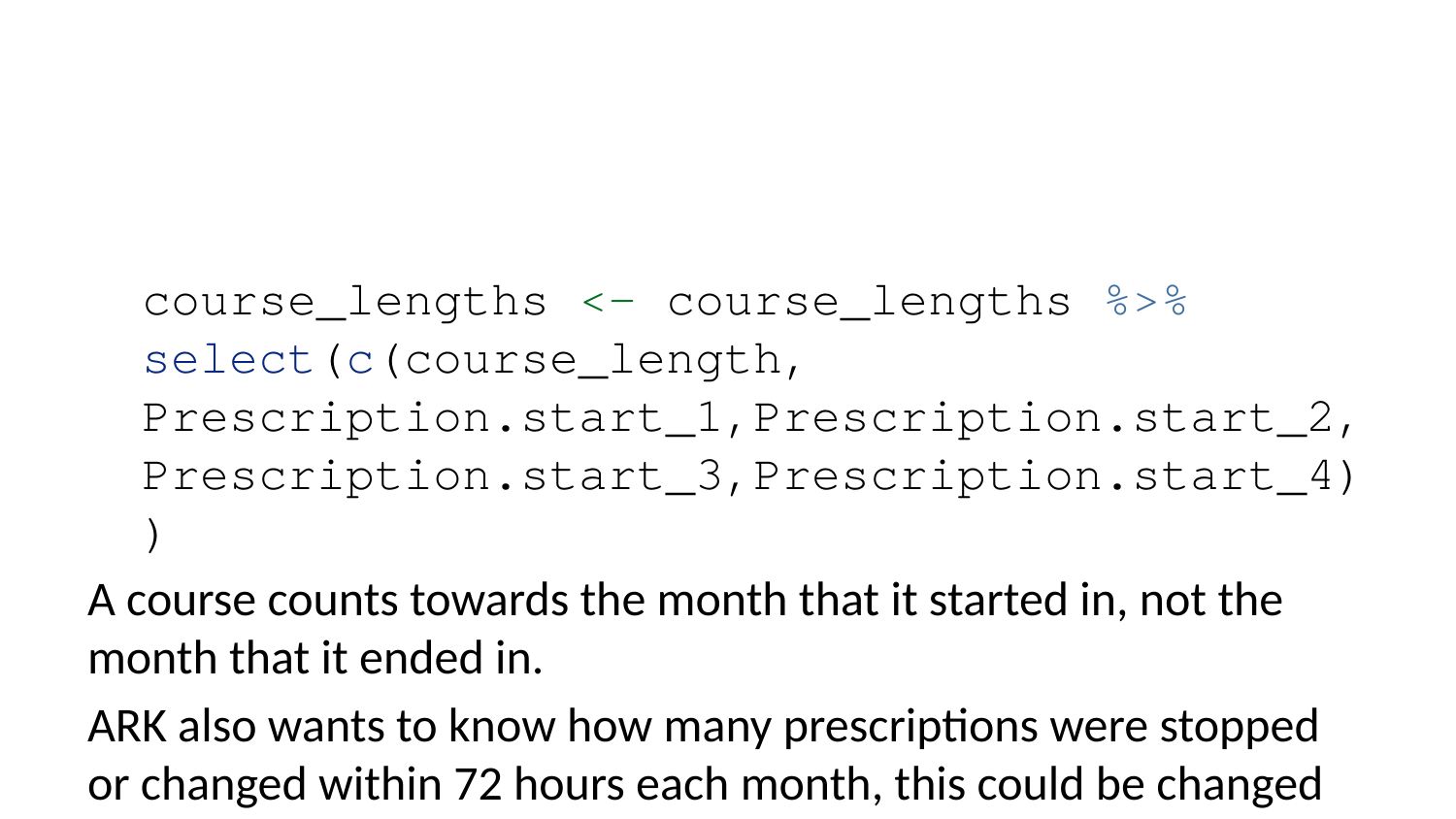

course_lengths <- course_lengths %>%  select(c(course_length, Prescription.start_1,Prescription.start_2,Prescription.start_3,Prescription.start_4))
A course counts towards the month that it started in, not the month that it ended in.
ARK also wants to know how many prescriptions were stopped or changed within 72 hours each month, this could be changed to weekly or even hourly if we so desired.
#floor all rx dates so they are organised by month.
#then count the number in each month
rx_in_month <- select(Clean_Data, c(Prescription.start,Prescription_Length))
rx_in_month$Prescription.start <- floor_date(rx_in_month$Prescription.start, "month")
rx_in_month <- rx_in_month %>%  group_by(Prescription.start) %>%  count(Prescription.start)
#do the same as above, but then look for only the rx under 72hrs
rx_under_month <- select(Clean_Data, c(Prescription.start,Prescription_Length))
rx_under_month$Prescription.start <- (floor_date(rx_under_month$Prescription.start, "month"))
rx_under_month <- rx_under_month %>% mutate(short_rx = Prescription_Length <= 72)
rx_under_month <- rx_under_month %>%
  filter(short_rx == TRUE)
rx_under_month <- rx_under_month %>%  group_by(Prescription.start)  %>%  count(short_rx)
#then divide the short rx by total rx
percent_in_month <- data.frame(rx_in_month$Prescription.start) %>%  mutate(percent_short = rx_under_month$n/rx_in_month$n *100)
We can then select for people who only had one prescription and whether that was stopped in 72 hours or less; / total course was less than 72 hours
stopped_less_72 <- filter(single_rx, Prescription_Length_1 <= 72)
percent_stopped_72 <- nrow(stopped_less_72) / nrow(ark_results) *100
Now we want to see the previous result broken down by week
rx_under_week_stopped <- select(single_rx, c(Prescription.start_1,Prescription_Length_1,Route_1))
rx_under_week_stopped$Prescription.start_1 <-
  (floor_date(rx_under_week_stopped$Prescription.start_1, "week"))
rx_under_week_stopped <- rx_under_week_stopped %>% mutate(short_rx = Prescription_Length_1 <= 72)
rx_under_week_stopped <- rx_under_week_stopped %>%
  filter(short_rx == TRUE)
rx_under_week_stopped <- rx_under_week_stopped %>%  group_by(Prescription.start_1)  %>%  count(short_rx)
Then we can find the total number of courses each week
rx_in_week <- select(Clean_Data, c(Prescription.start,Prescription_Length,Route))
rx_in_week$Prescription.start <- floor_date(rx_in_week$Prescription.start, "week")
rx_in_week <- rx_in_week %>%  group_by(Prescription.start) %>%  count(Prescription.start)
Then compare them against each other
percent_in_week_stopped <- data.frame(rx_in_week$Prescription.start) %>%  mutate(percent_short = rx_under_week_stopped$n/rx_in_week$n *100)
Same as above but only select IV antibiotics
rx_under_week_stopped_IV <- select(single_rx, c(Prescription.start_1,Prescription_Length_1,Route_1))
rx_under_week_stopped_IV <- rx_under_week_stopped_IV %>%  filter(Route_1 =="Intravenous" )
rx_under_week_stopped_IV$Prescription.start_1 <-
  (floor_date(rx_under_week_stopped_IV$Prescription.start_1, "week"))
rx_under_week_stopped_IV <- rx_under_week_stopped_IV %>% mutate(short_rx = Prescription_Length_1 <= 72)
rx_under_week_stopped_IV <- rx_under_week_stopped_IV %>%
  filter(short_rx == TRUE)
rx_under_week_stopped_IV <- rx_under_week_stopped_IV %>%  group_by(Prescription.start_1)  %>%  count(short_rx)
Then compare them against each other
percent_in_week_stopped_IV <- data.frame(rx_in_week$Prescription.start) %>%  mutate(percent_short = rx_under_week_stopped_IV$n/rx_in_week$n *100)